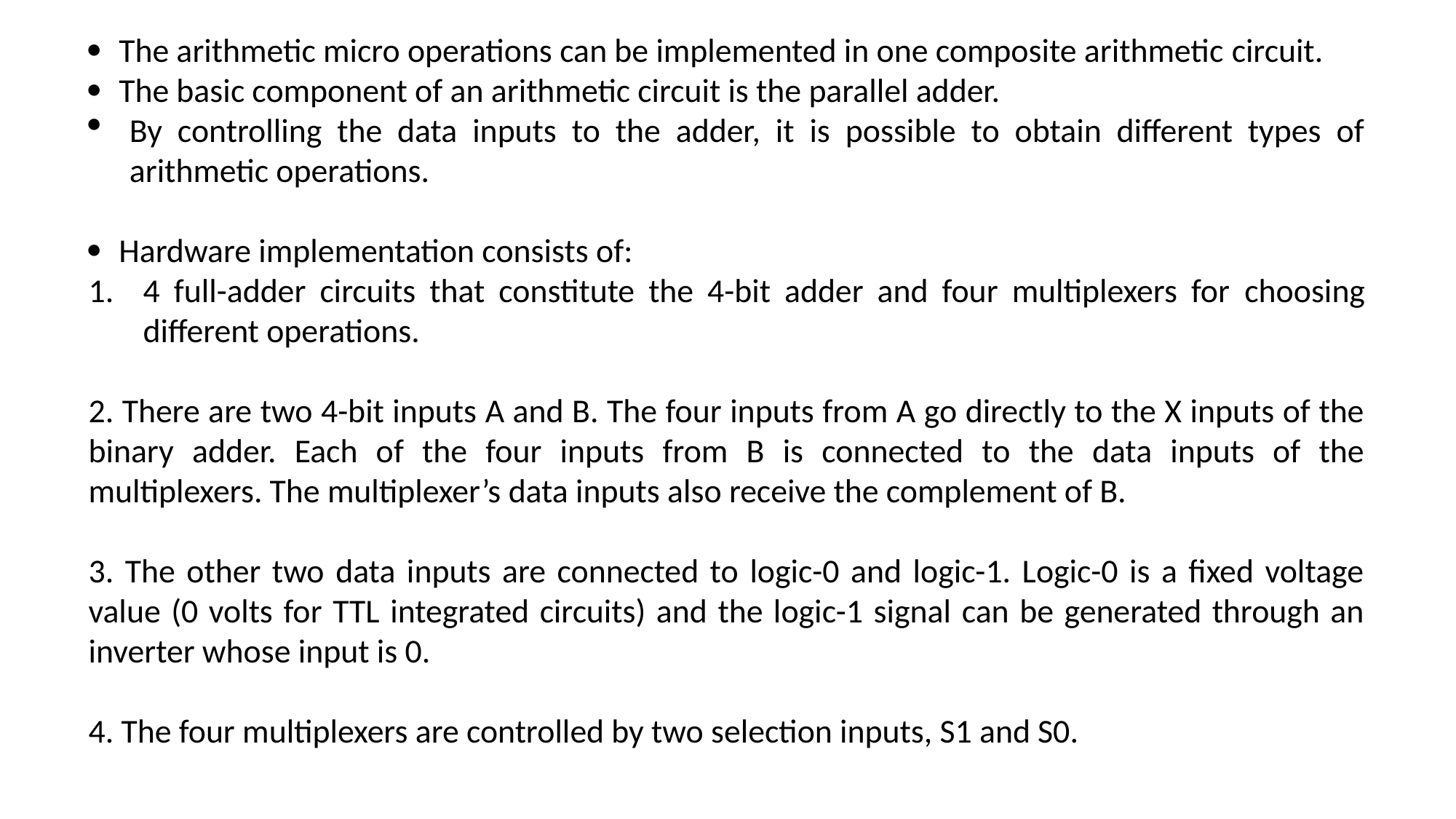

• The arithmetic micro operations can be implemented in one composite arithmetic circuit.
• The basic component of an arithmetic circuit is the parallel adder.
By controlling the data inputs to the adder, it is possible to obtain different types of arithmetic operations.

• Hardware implementation consists of:
4 full-adder circuits that constitute the 4-bit adder and four multiplexers for choosing different operations.

2. There are two 4-bit inputs A and B. The four inputs from A go directly to the X inputs of the binary adder. Each of the four inputs from B is connected to the data inputs of the multiplexers. The multiplexer’s data inputs also receive the complement of B.

3. The other two data inputs are connected to logic-0 and logic-1. Logic-0 is a fixed voltage value (0 volts for TTL integrated circuits) and the logic-1 signal can be generated through an inverter whose input is 0.

4. The four multiplexers are controlled by two selection inputs, S1 and S0.